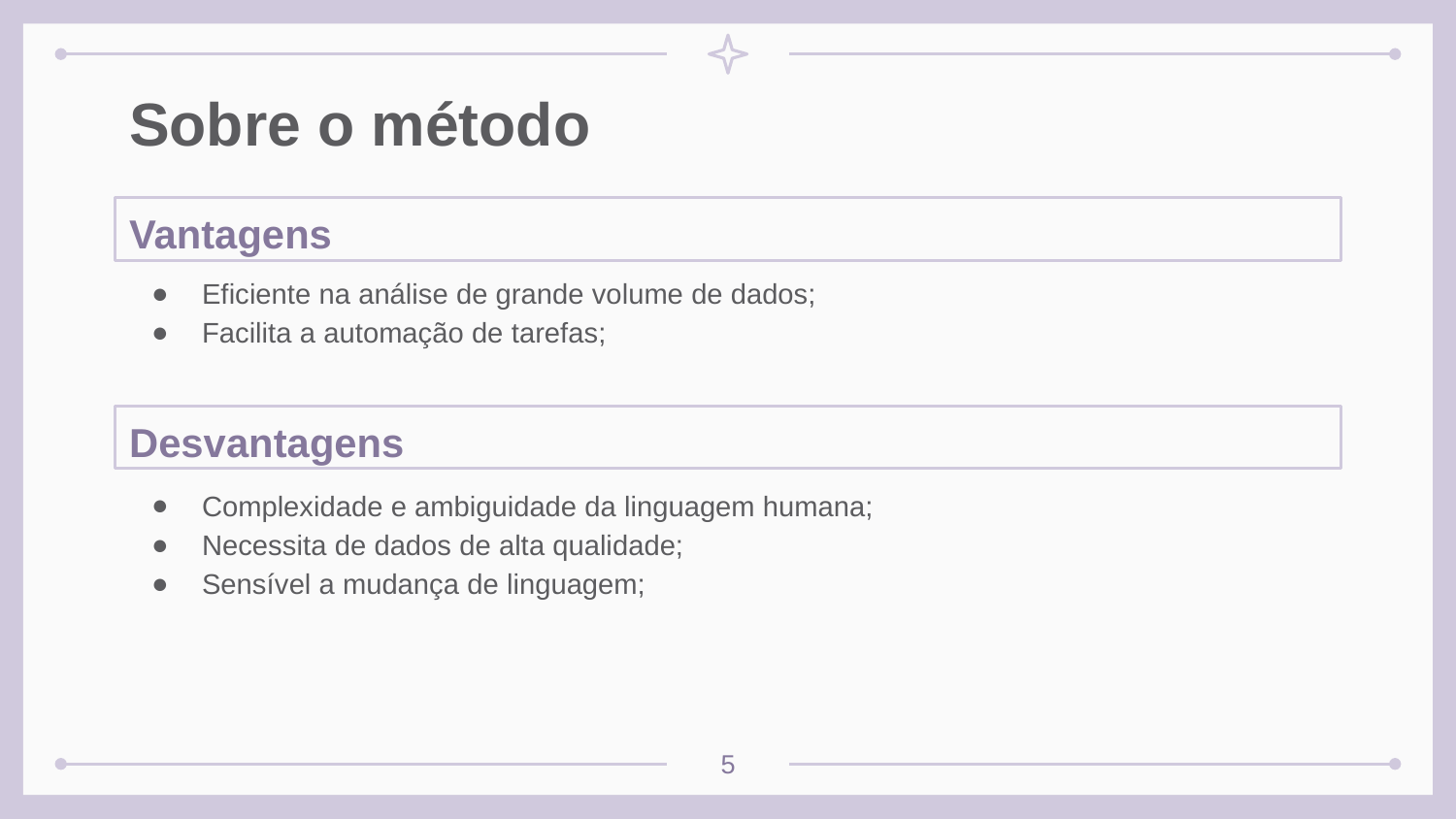

# Sobre o método
Vantagens
Eficiente na análise de grande volume de dados;
Facilita a automação de tarefas;
Desvantagens
Complexidade e ambiguidade da linguagem humana;
Necessita de dados de alta qualidade;
Sensível a mudança de linguagem;
5